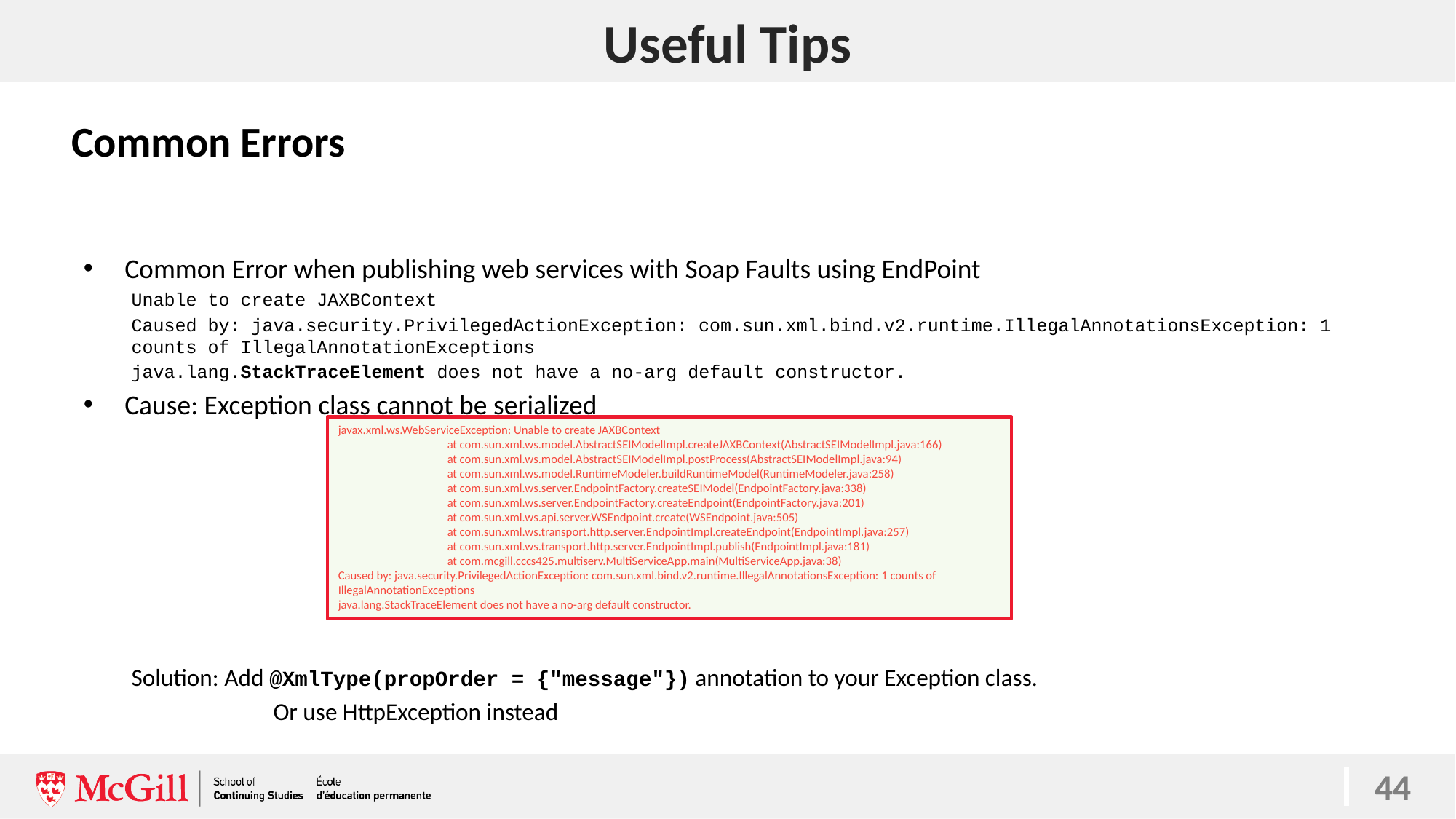

# Useful Tips
Common Errors
Common Error when publishing web services with Soap Faults using EndPoint
Unable to create JAXBContext
Caused by: java.security.PrivilegedActionException: com.sun.xml.bind.v2.runtime.IllegalAnnotationsException: 1 counts of IllegalAnnotationExceptions
java.lang.StackTraceElement does not have a no-arg default constructor.
Cause: Exception class cannot be serialized

Solution: Add @XmlType(propOrder = {"message"}) annotation to your Exception class.
	      Or use HttpException instead

javax.xml.ws.WebServiceException: Unable to create JAXBContext
	at com.sun.xml.ws.model.AbstractSEIModelImpl.createJAXBContext(AbstractSEIModelImpl.java:166)
	at com.sun.xml.ws.model.AbstractSEIModelImpl.postProcess(AbstractSEIModelImpl.java:94)
	at com.sun.xml.ws.model.RuntimeModeler.buildRuntimeModel(RuntimeModeler.java:258)
	at com.sun.xml.ws.server.EndpointFactory.createSEIModel(EndpointFactory.java:338)
	at com.sun.xml.ws.server.EndpointFactory.createEndpoint(EndpointFactory.java:201)
	at com.sun.xml.ws.api.server.WSEndpoint.create(WSEndpoint.java:505)
	at com.sun.xml.ws.transport.http.server.EndpointImpl.createEndpoint(EndpointImpl.java:257)
	at com.sun.xml.ws.transport.http.server.EndpointImpl.publish(EndpointImpl.java:181)
	at com.mcgill.cccs425.multiserv.MultiServiceApp.main(MultiServiceApp.java:38)
Caused by: java.security.PrivilegedActionException: com.sun.xml.bind.v2.runtime.IllegalAnnotationsException: 1 counts of IllegalAnnotationExceptions
java.lang.StackTraceElement does not have a no-arg default constructor.